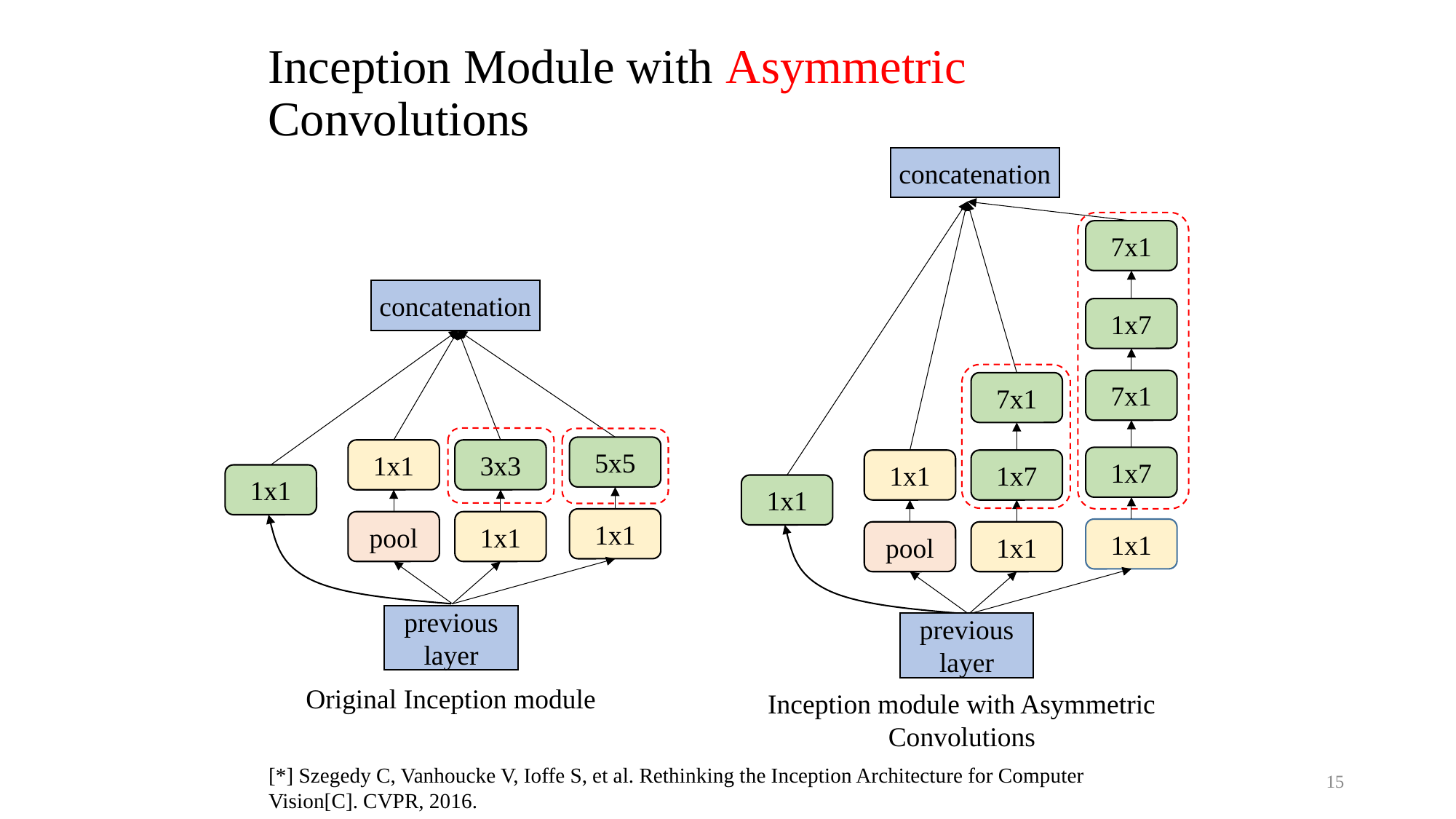

# Inception Module with Asymmetric Convolutions
concatenation

7x1
concatenation
1x7

7x1
7x1

5x5
1x1
3x3
1x7
1x1
1x7
1x1
1x1
1x1
pool
1x1

1x1
pool
1x1

previous layer
previous layer
Original Inception module
Inception module with Asymmetric Convolutions
[*] Szegedy C, Vanhoucke V, Ioffe S, et al. Rethinking the Inception Architecture for Computer Vision[C]. CVPR, 2016.
15